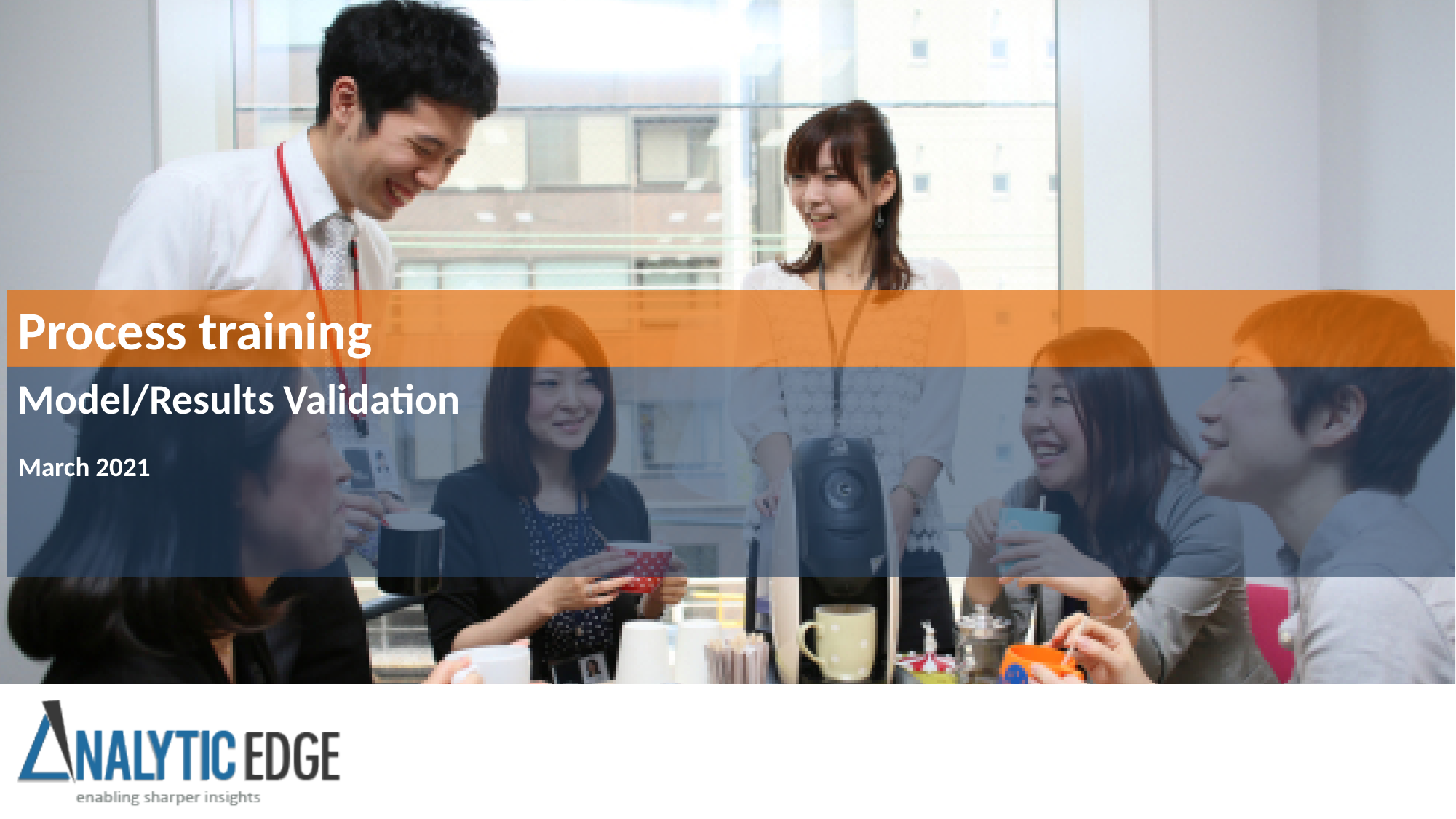

Process training

Model/Results Validation
March 2021
Analytic Edge Proprietary and Confidential
1